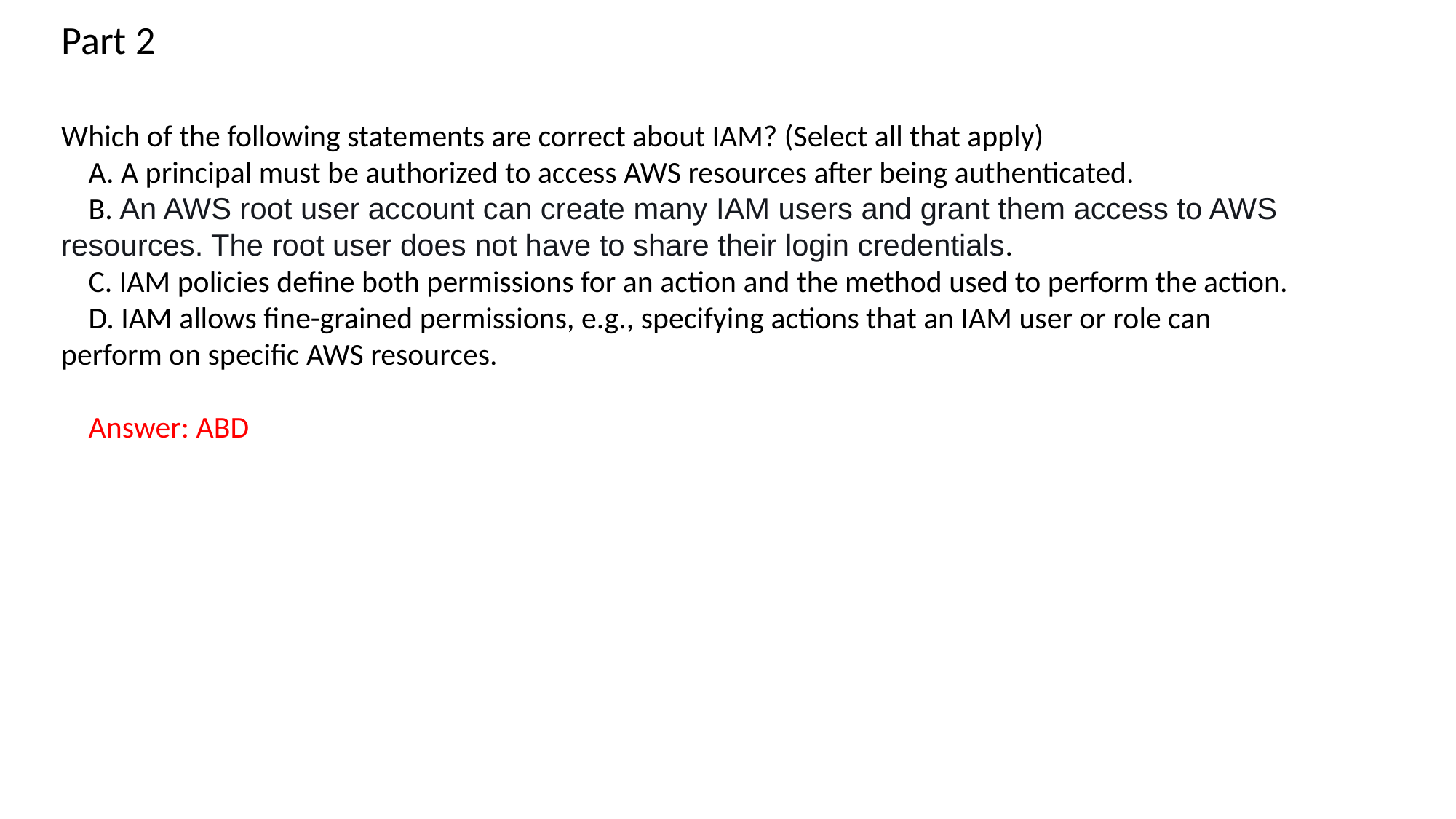

Part 2
Which of the following statements are correct about IAM? (Select all that apply)
A. A principal must be authorized to access AWS resources after being authenticated.
B. An AWS root user account can create many IAM users and grant them access to AWS resources. The root user does not have to share their login credentials.
C. IAM policies define both permissions for an action and the method used to perform the action.
D. IAM allows fine-grained permissions, e.g., specifying actions that an IAM user or role can perform on specific AWS resources.

Answer: ABD